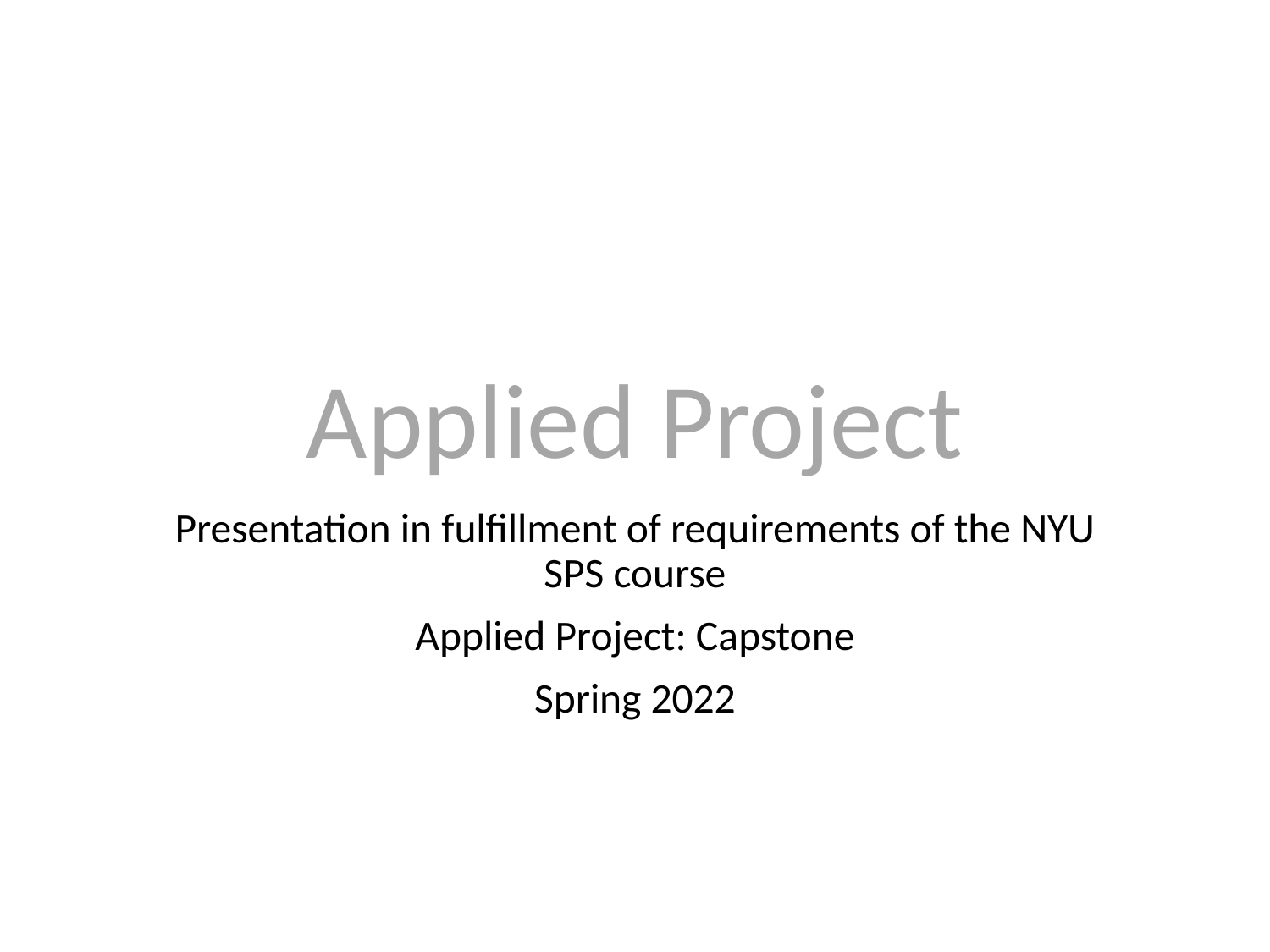

# Applied Project
Presentation in fulfillment of requirements of the NYU SPS course
Applied Project: Capstone
Spring 2022